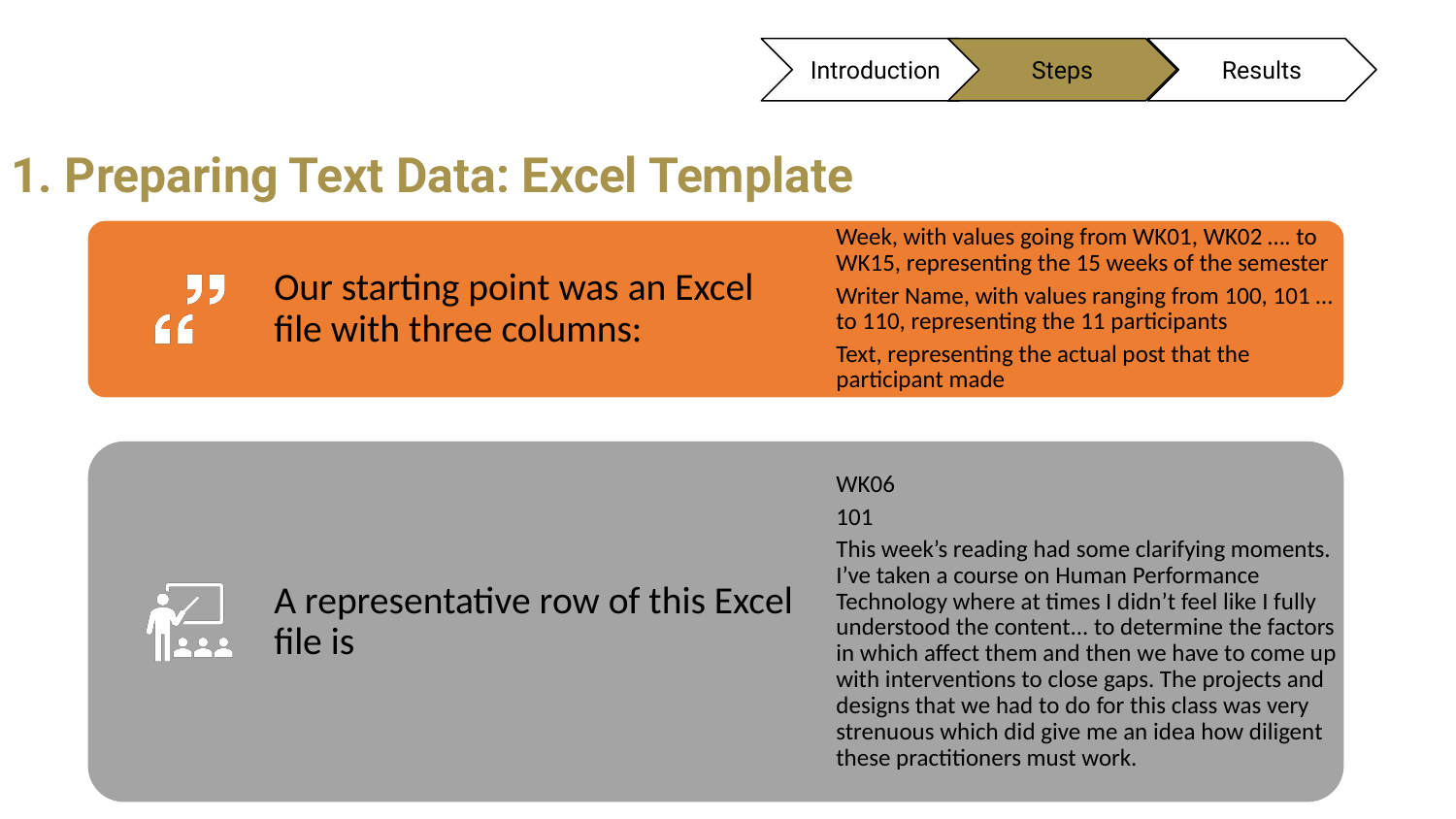

Introduction
Steps
Results
# 1. Preparing Text Data: Excel Template
Week, with values going from WK01, WK02 …. to WK15, representing the 15 weeks of the semester
Writer Name, with values ranging from 100, 101 … to 110, representing the 11 participants
Text, representing the actual post that the participant made

Our starting point was an Excel file with three columns:

WK06
101
This week’s reading had some clarifying moments. I’ve taken a course on Human Performance Technology where at times I didn’t feel like I fully understood the content... to determine the factors in which affect them and then we have to come up with interventions to close gaps. The projects and designs that we had to do for this class was very strenuous which did give me an idea how diligent these practitioners must work.
A representative row of this Excel file is